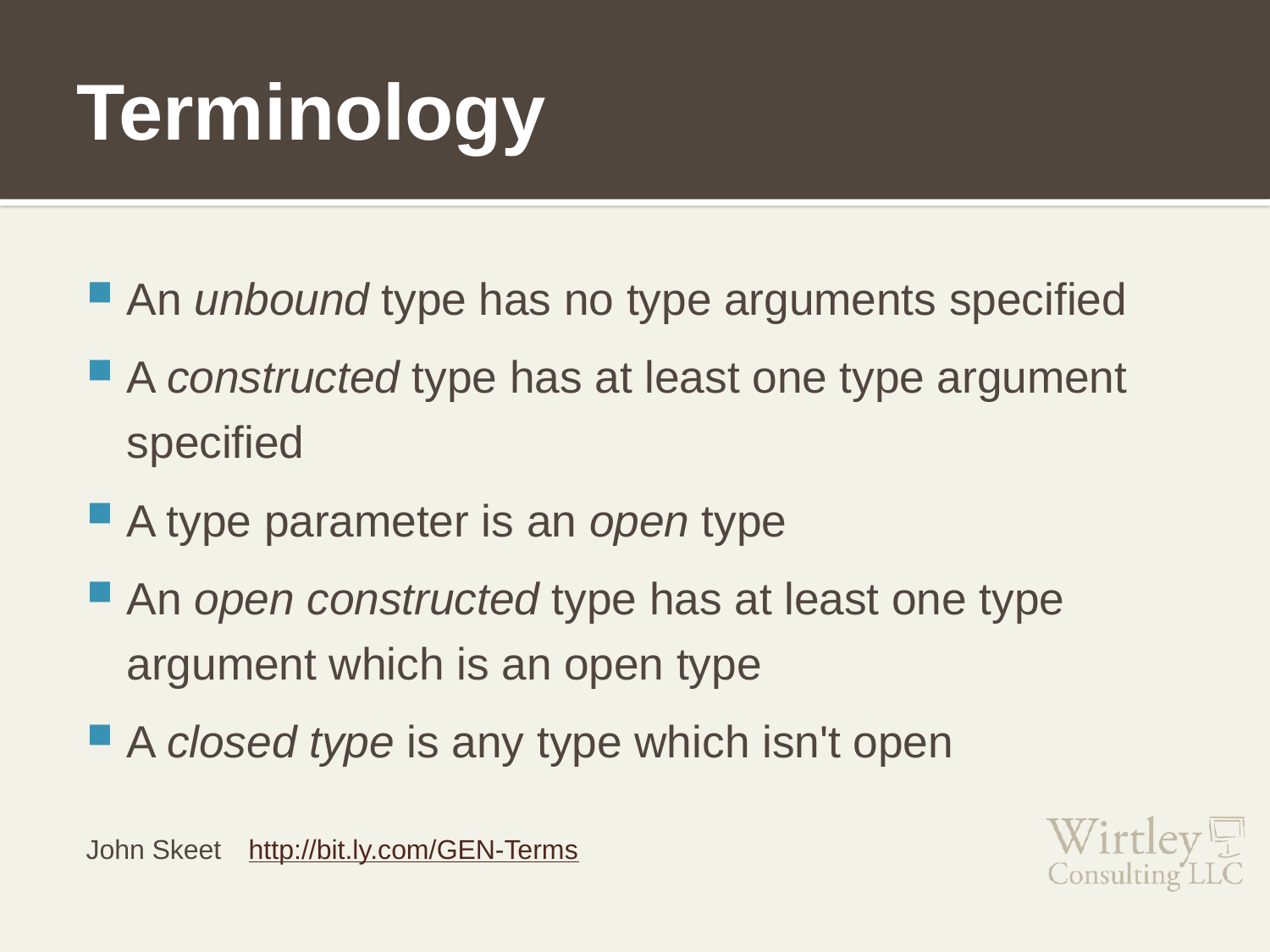

# Terminology
An unbound type has no type arguments specified
A constructed type has at least one type argument specified
A type parameter is an open type
An open constructed type has at least one type argument which is an open type
A closed type is any type which isn't open
John Skeet			http://bit.ly.com/GEN-Terms